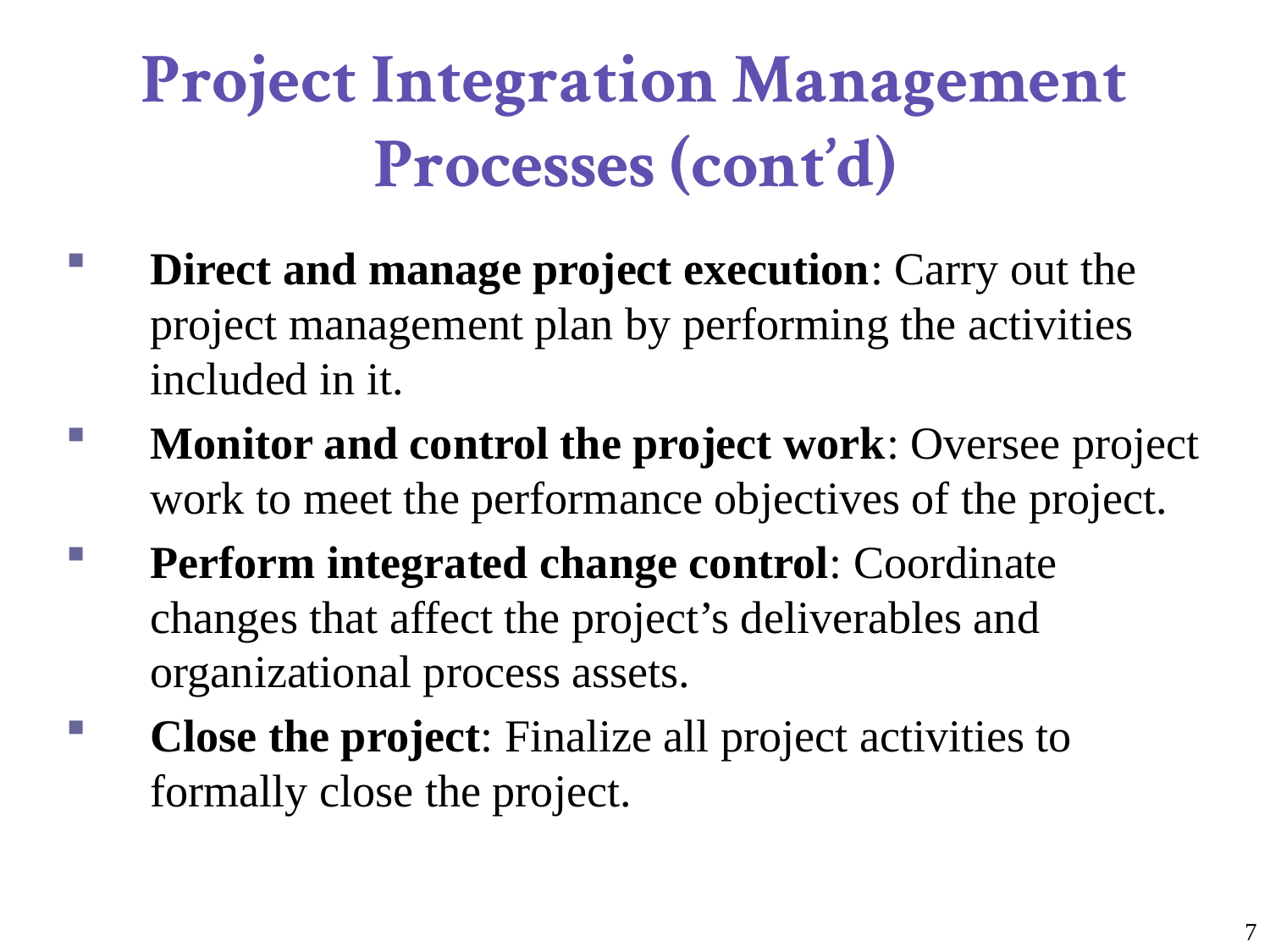

# Project Integration Management Processes (cont’d)
Direct and manage project execution: Carry out the project management plan by performing the activities included in it.
Monitor and control the project work: Oversee project work to meet the performance objectives of the project.
Perform integrated change control: Coordinate changes that affect the project’s deliverables and organizational process assets.
Close the project: Finalize all project activities to formally close the project.
7